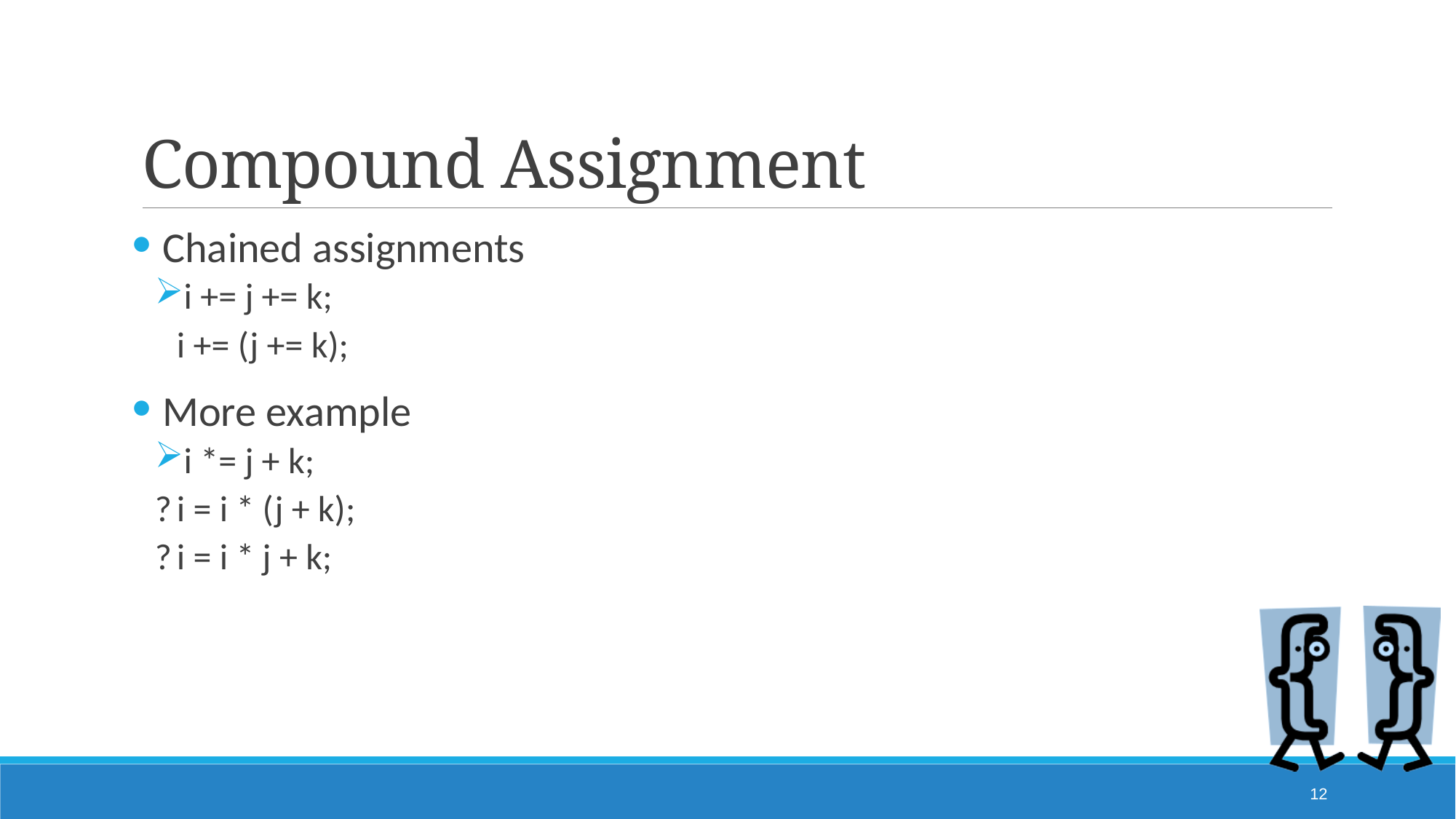

# Compound Assignment
Chained assignments
i += j += k;
	i += (j += k);
More example
i *= j + k;
?	i = i * (j + k);
?	i = i * j + k;
12